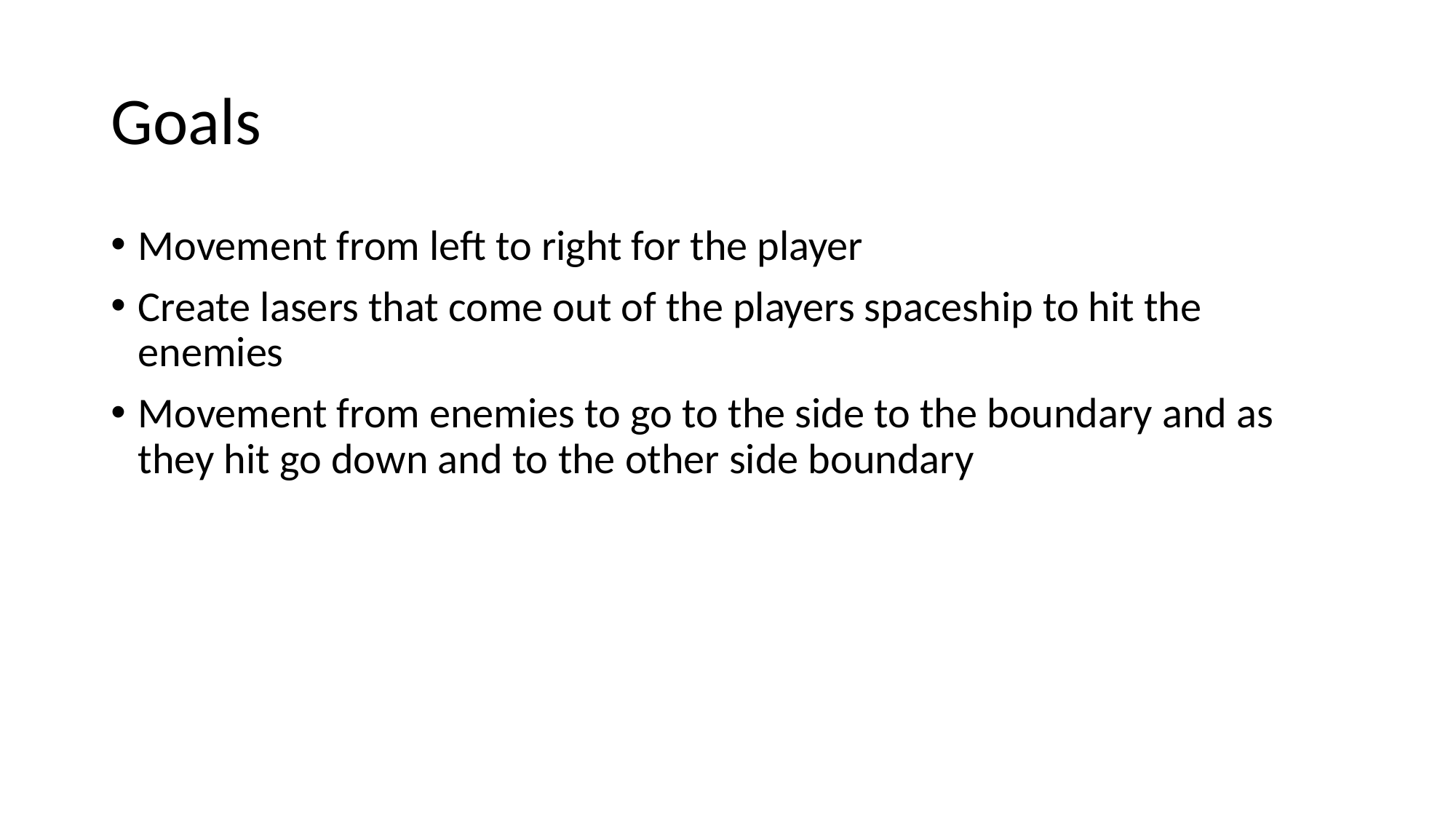

# Goals
Movement from left to right for the player
Create lasers that come out of the players spaceship to hit the enemies
Movement from enemies to go to the side to the boundary and as they hit go down and to the other side boundary